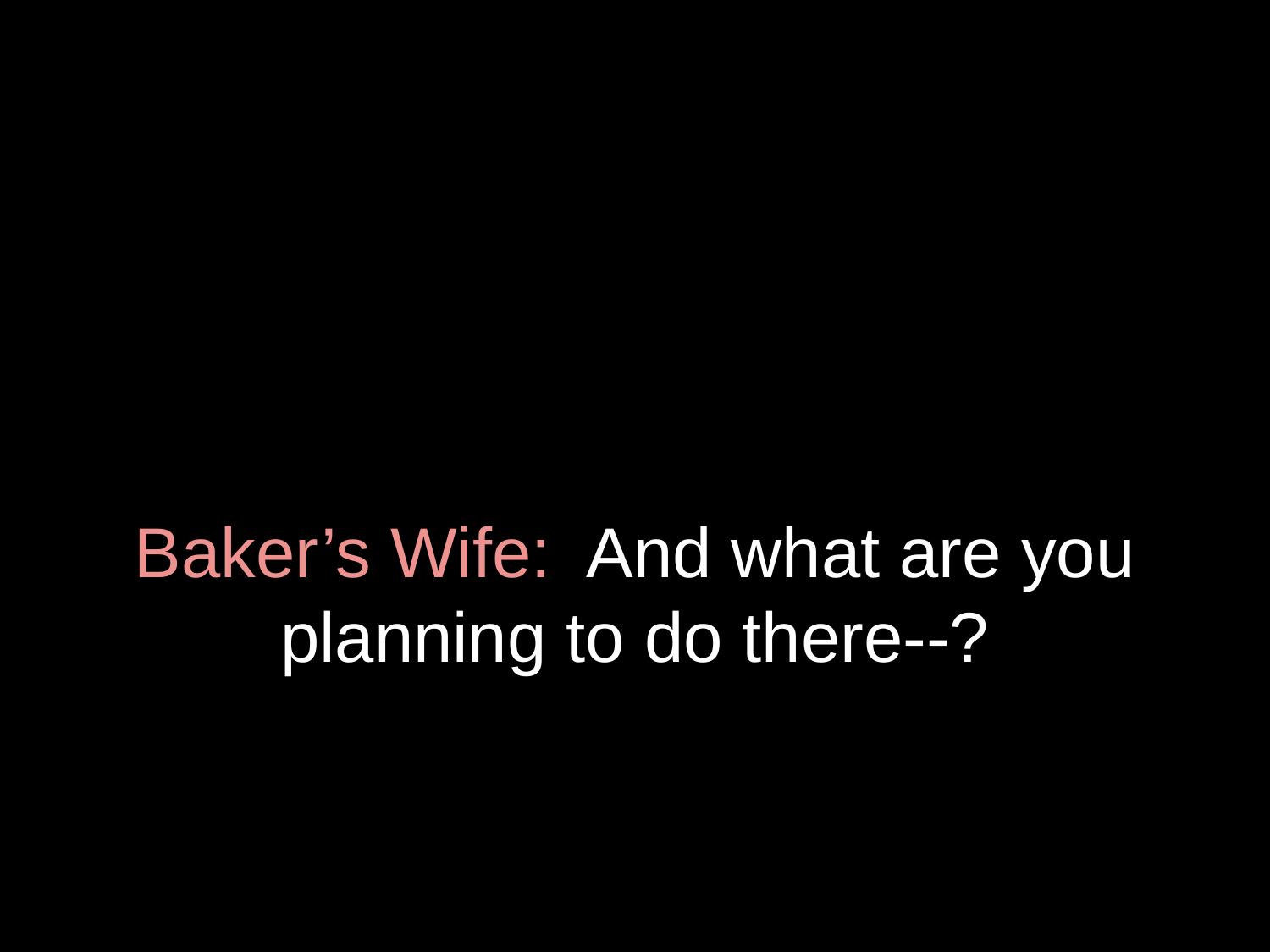

# Baker’s Wife:  And what are you planning to do there--?